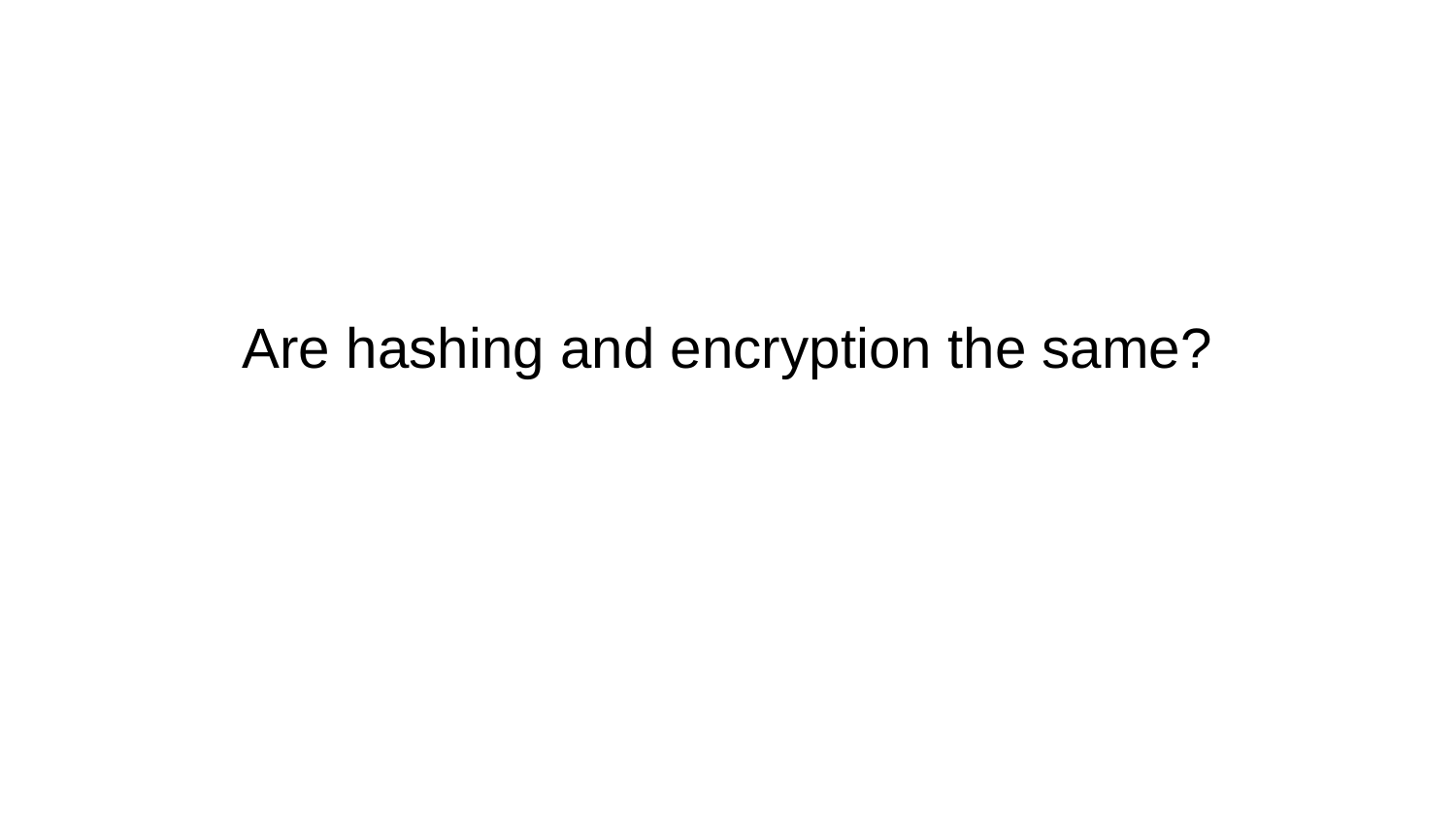

# Are hashing and encryption the same?